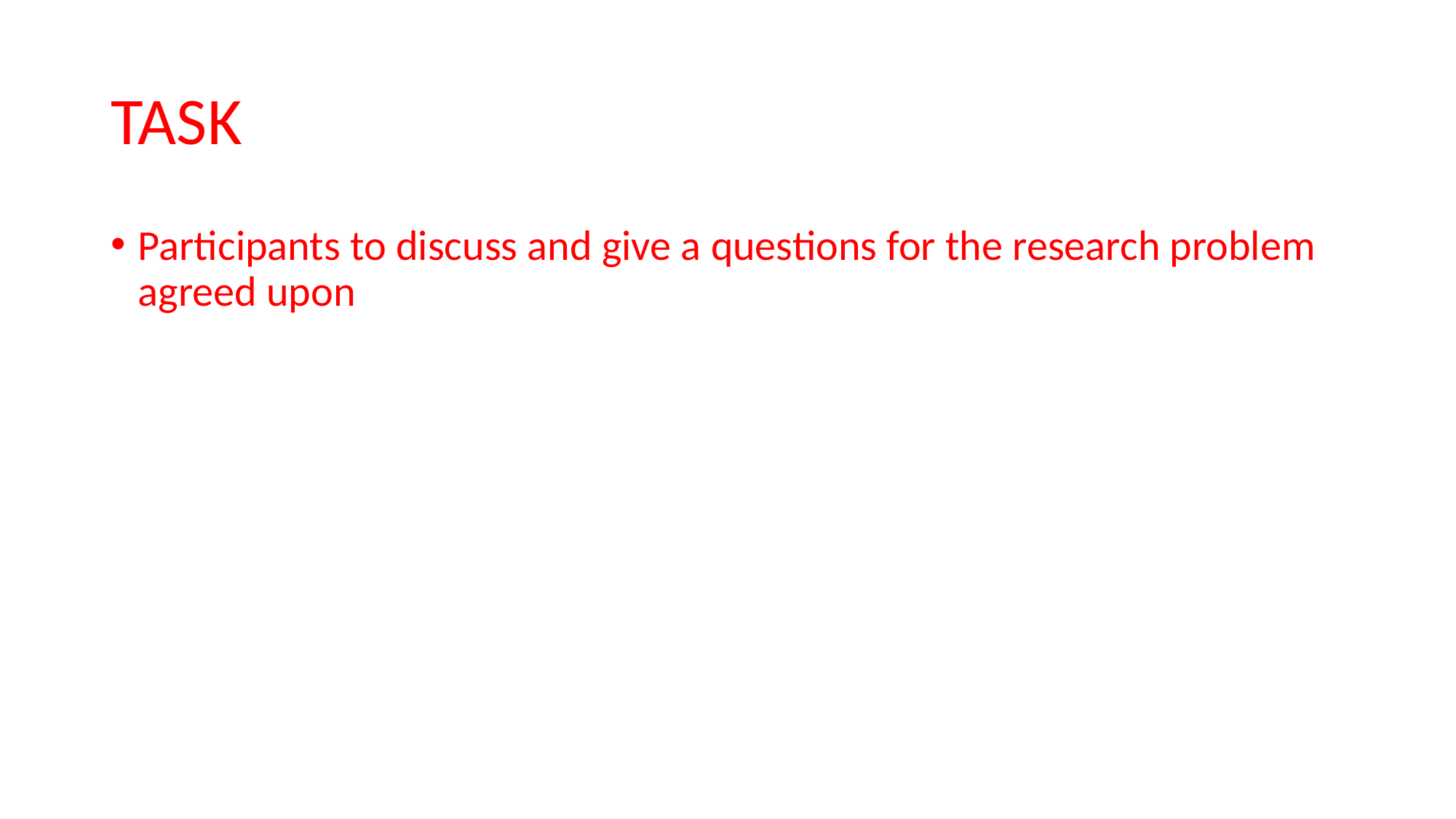

# TASK
Participants to discuss and give a questions for the research problem agreed upon